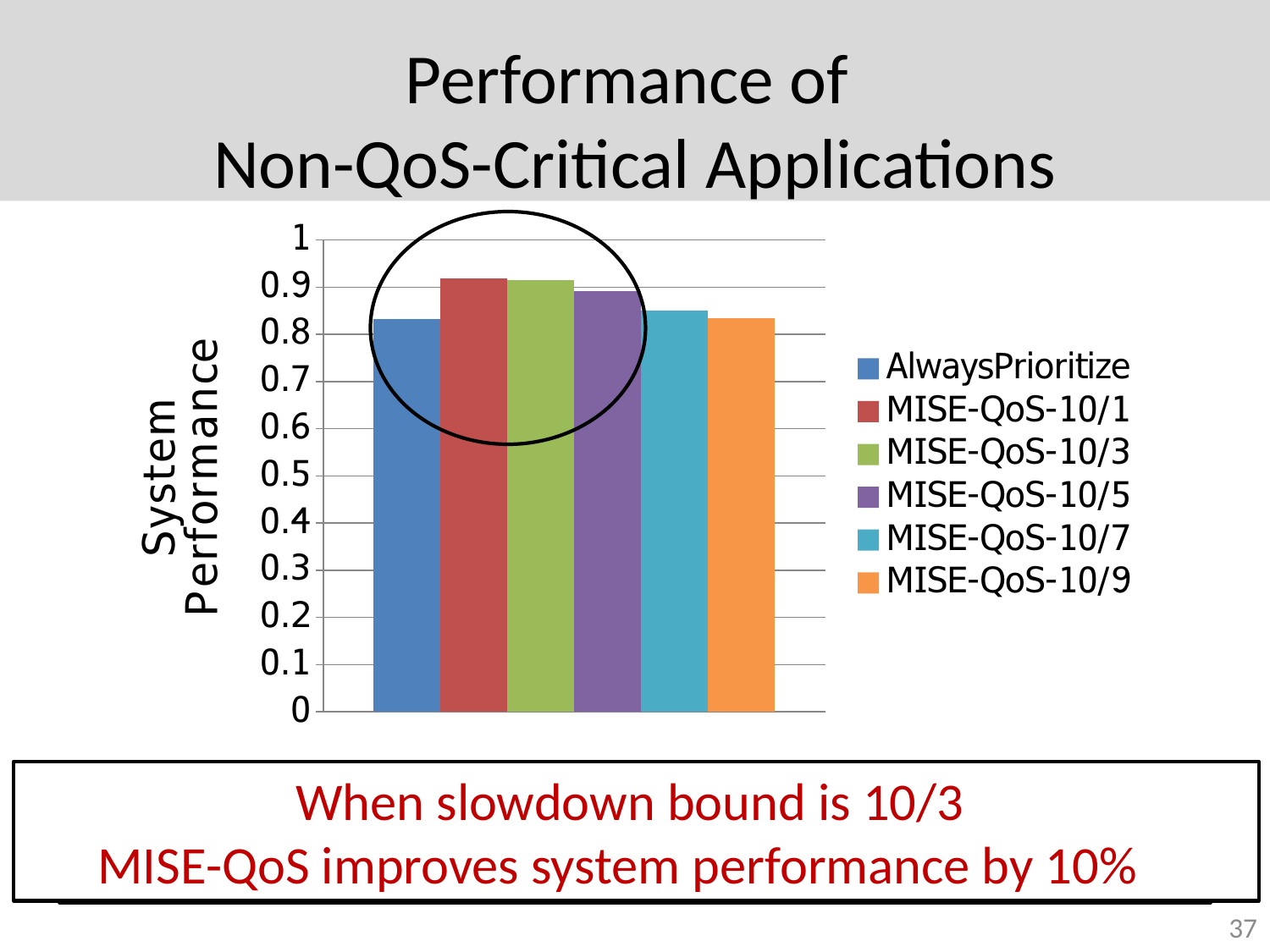

# Performance of Non-QoS-Critical Applications

### Chart

| Category | AlwaysPrioritize | MISE-QoS-10/1 | MISE-QoS-10/3 | MISE-QoS-10/5 | MISE-QoS-10/7 | MISE-QoS-10/9 |
|---|---|---|---|---|---|---|
| Avg | 0.832591302400003 | 0.918745300500003 | 0.9150369826 | 0.8922909095 | 0.8505075346 | 0.834990969 |
When slowdown bound is 10/3
MISE-QoS improves system performance by 10%
Higher performance when bound is loose

37